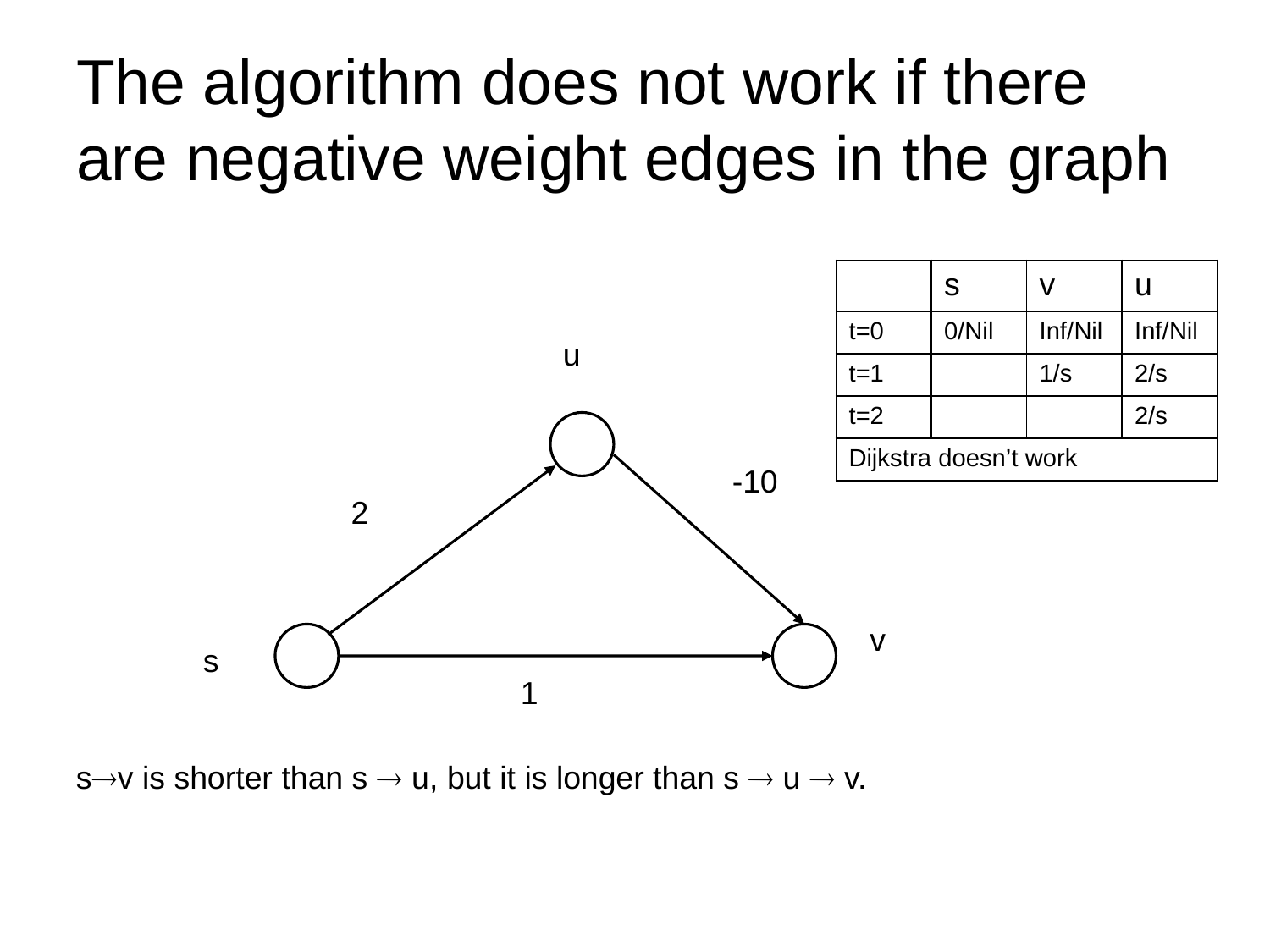

# The algorithm does not work if there are negative weight edges in the graph
|  | s | v | u |
| --- | --- | --- | --- |
| t=0 | 0/Nil | Inf/Nil | Inf/Nil |
| t=1 |  | 1/s | 2/s |
| t=2 |  |  | 2/s |
| Dijkstra doesn’t work |  |  |  |
u

-10

2
v

s

1
s→v is shorter than s → u, but it is longer than s → u → v.